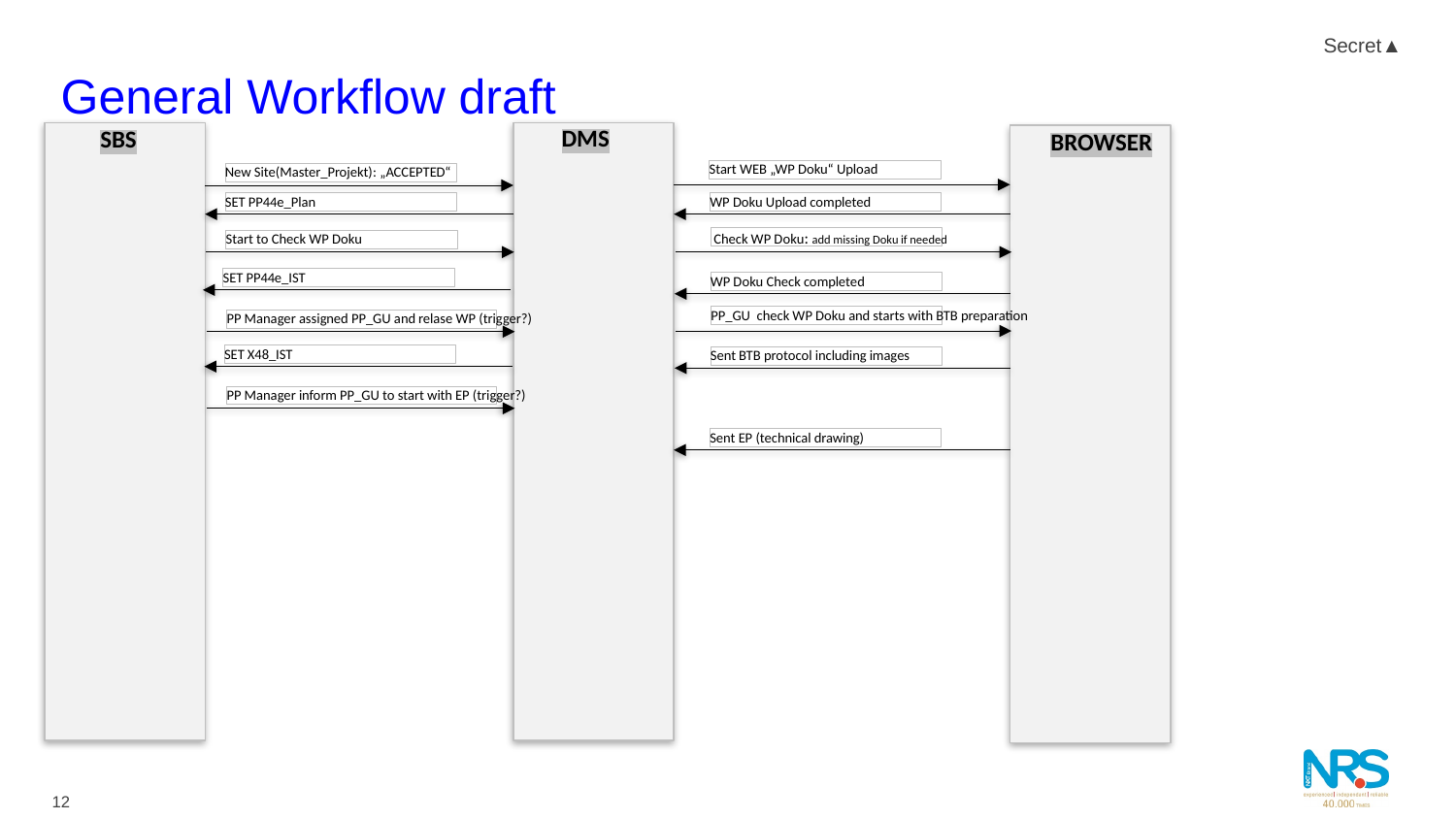

# General Workflow draft
DMS
SBS
BROWSER

Start WEB „WP Doku“ Upload
New Site(Master_Projekt): „ACCEPTED“
SET PP44e_Plan
WP Doku Upload completed
 Check WP Doku: add missing Doku if needed

Start to Check WP Doku

SET PP44e_IST
WP Doku Check completed
PP_GU  check WP Doku and starts with BTB preparation

PP Manager assigned PP_GU and relase WP (trigger?)

SET X48_IST
Sent BTB protocol including images

PP Manager inform PP_GU to start with EP (trigger?)

Sent EP (technical drawing)